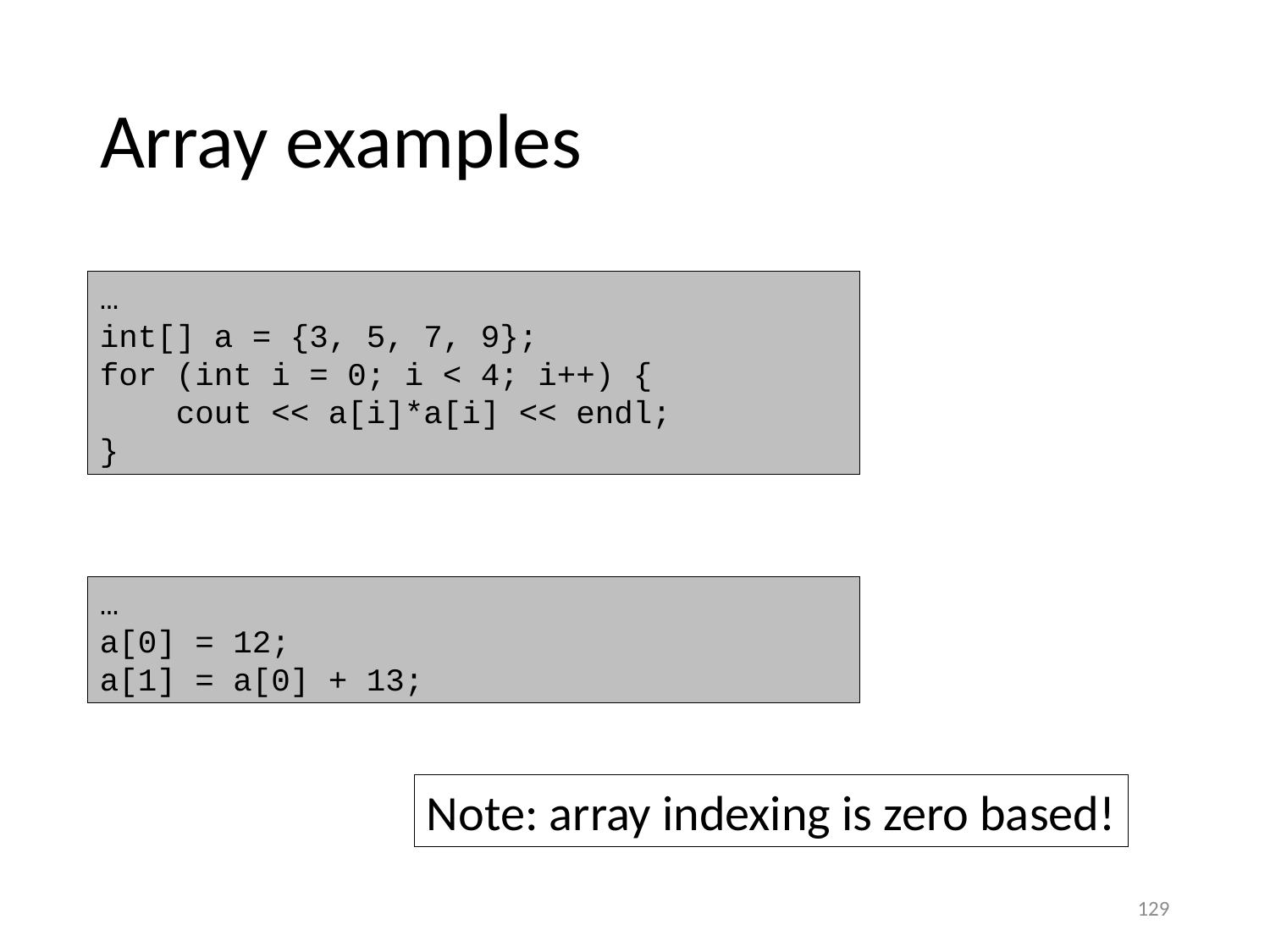

# Array examples
…
int[] a = {3, 5, 7, 9};
for (int i = 0; i < 4; i++) {
    cout << a[i]*a[i] << endl;
}
…
a[0] = 12;
a[1] = a[0] + 13;
Note: array indexing is zero based!
129